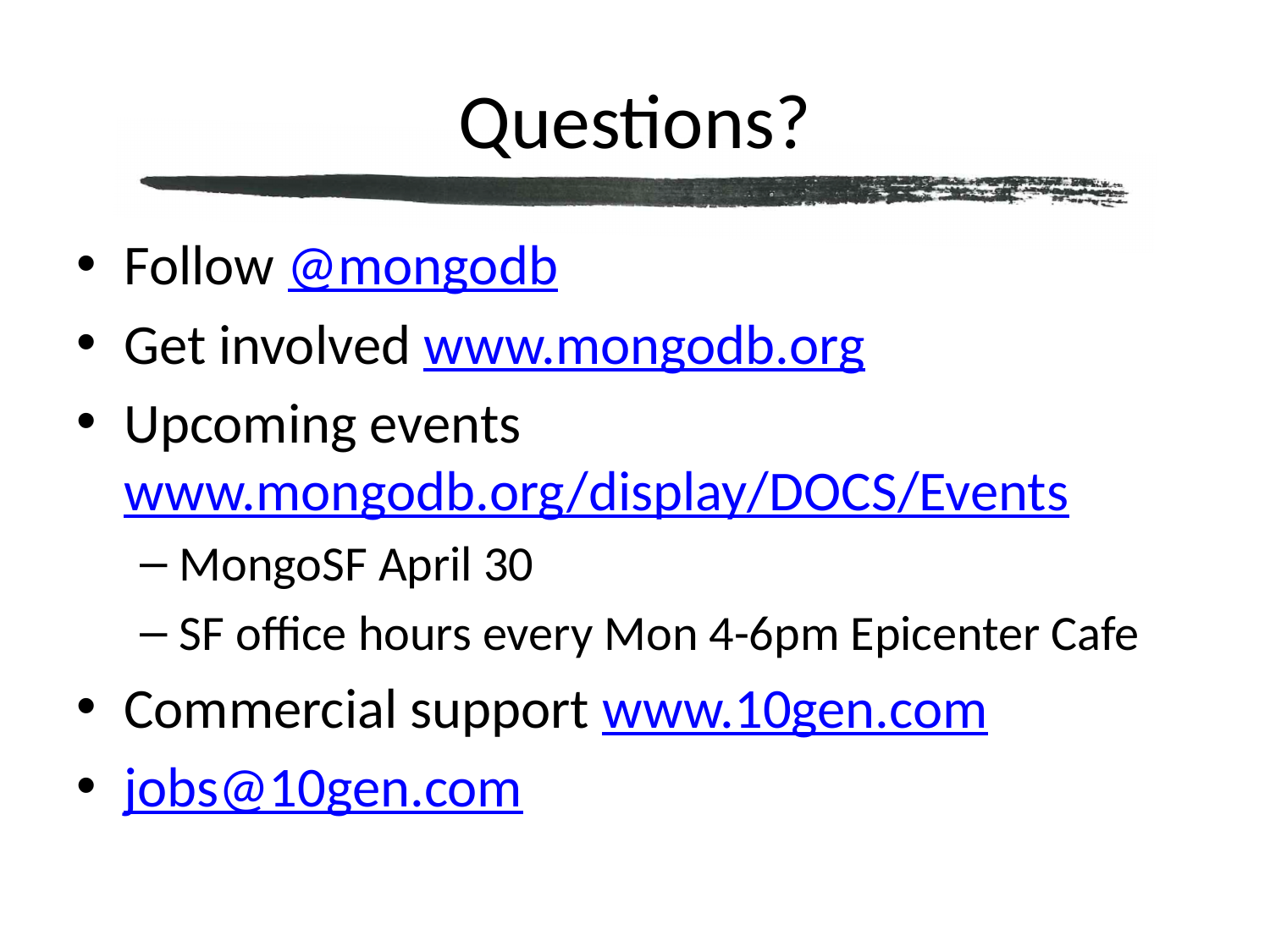

# Questions?
Follow @mongodb
Get involved www.mongodb.org
Upcoming events www.mongodb.org/display/DOCS/Events
MongoSF April 30
SF office hours every Mon 4-6pm Epicenter Cafe
Commercial support www.10gen.com
jobs@10gen.com